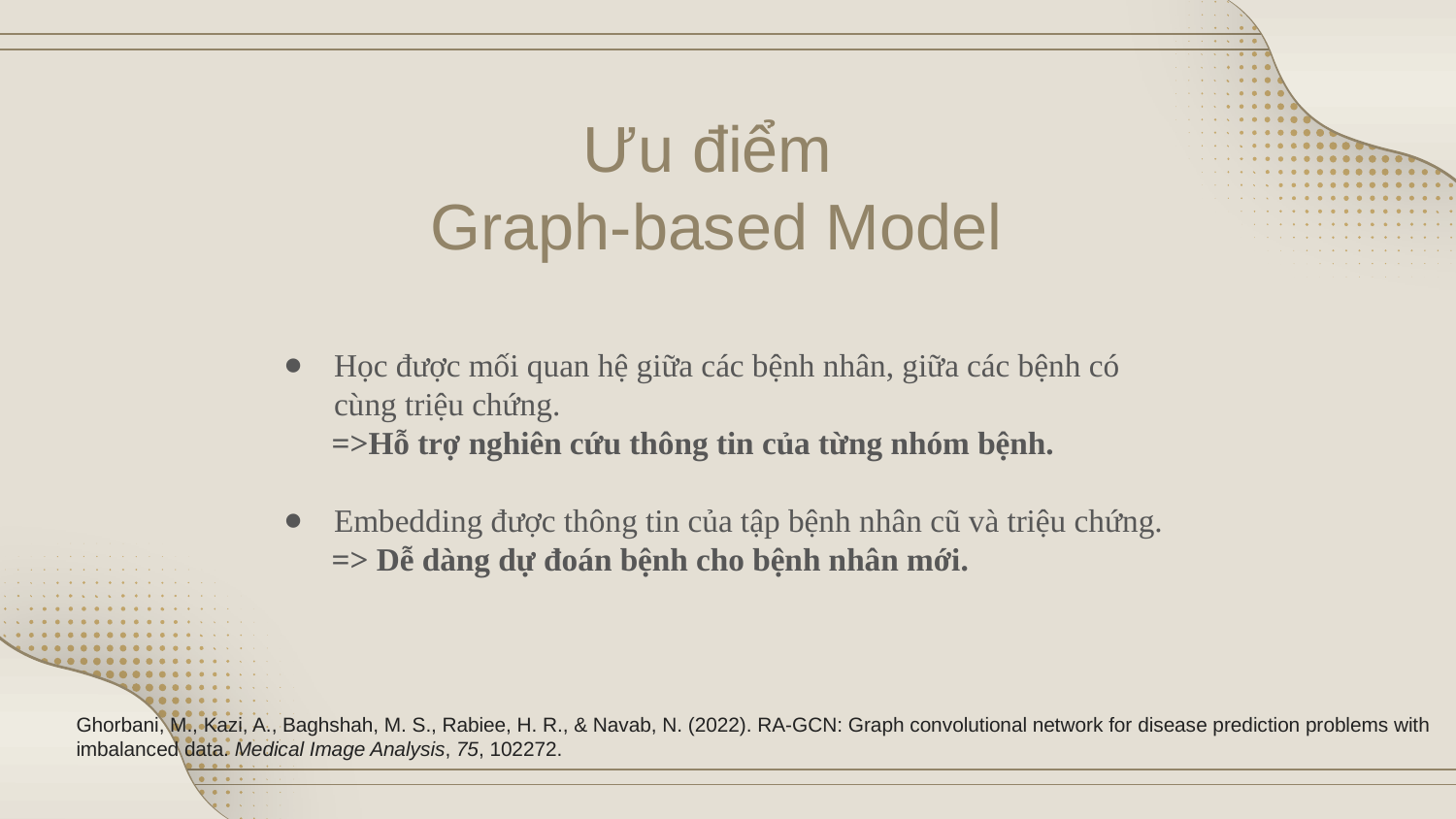

# Ưu điểm Graph-based Model
Học được mối quan hệ giữa các bệnh nhân, giữa các bệnh có cùng triệu chứng.
      =>Hỗ trợ nghiên cứu thông tin của từng nhóm bệnh.

Embedding được thông tin của tập bệnh nhân cũ và triệu chứng.
      => Dễ dàng dự đoán bệnh cho bệnh nhân mới.
Ghorbani, M., Kazi, A., Baghshah, M. S., Rabiee, H. R., & Navab, N. (2022). RA-GCN: Graph convolutional network for disease prediction problems with imbalanced data. Medical Image Analysis, 75, 102272.